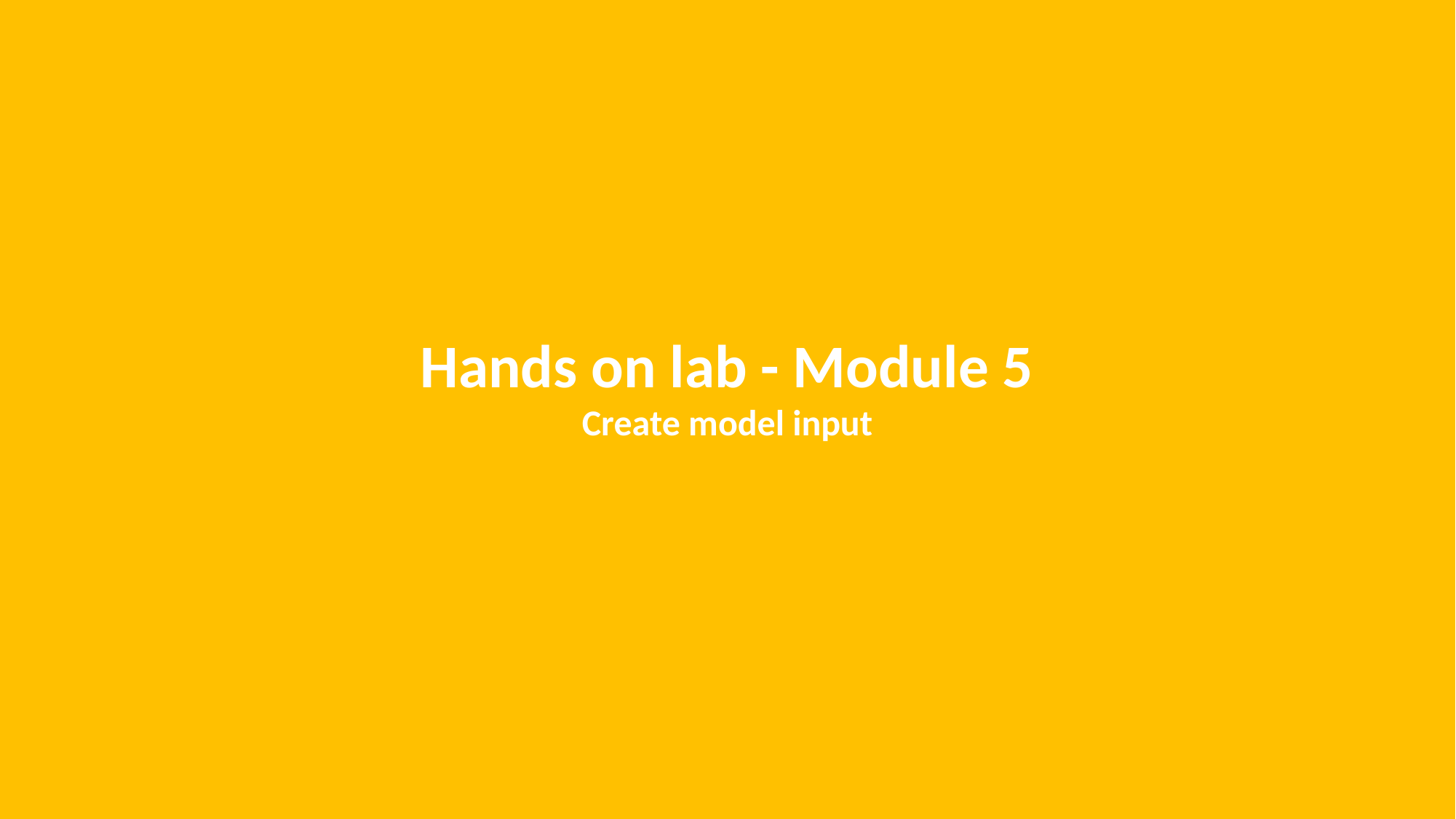

Hands on lab - Module 5
Create model input